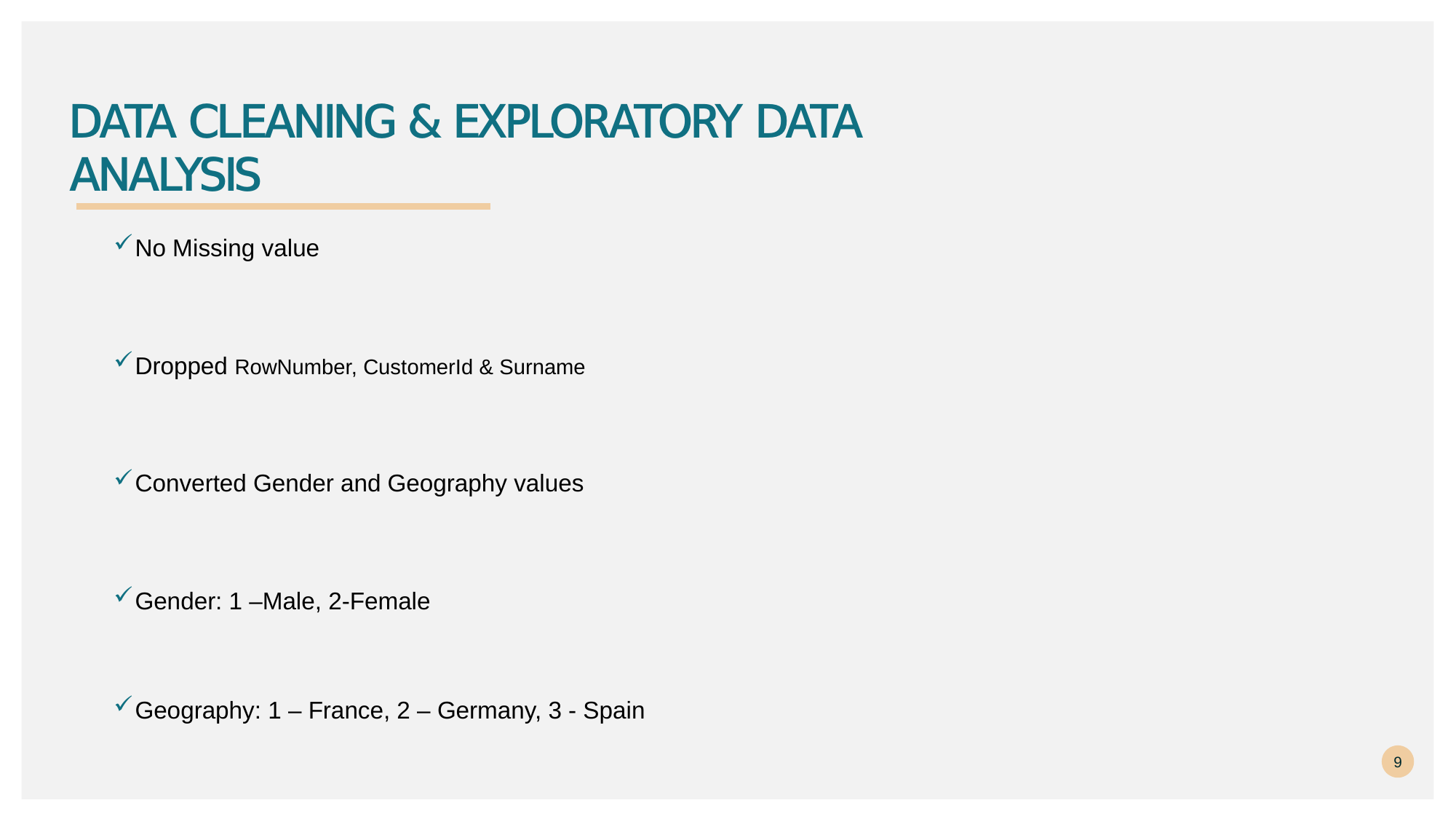

# Data Cleaning & Exploratory Data Analysis

No Missing value

Dropped RowNumber, CustomerId & Surname

Converted Gender and Geography values

Gender: 1 –Male, 2-Female

Geography: 1 – France, 2 – Germany, 3 - Spain
9